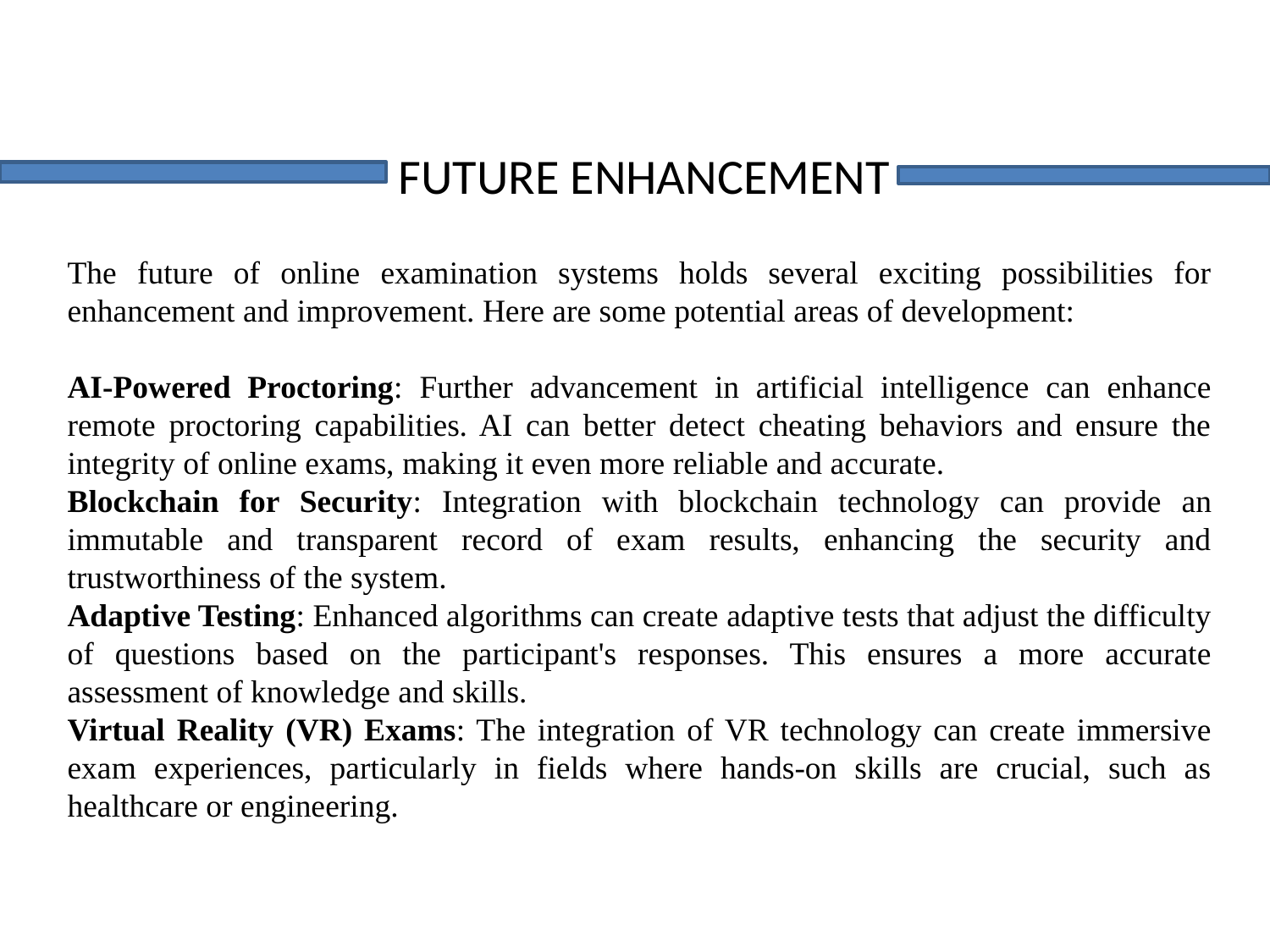

FUTURE ENHANCEMENT

The future of online examination systems holds several exciting possibilities for enhancement and improvement. Here are some potential areas of development:

AI-Powered Proctoring: Further advancement in artificial intelligence can enhance remote proctoring capabilities. AI can better detect cheating behaviors and ensure the integrity of online exams, making it even more reliable and accurate.
Blockchain for Security: Integration with blockchain technology can provide an immutable and transparent record of exam results, enhancing the security and trustworthiness of the system.
Adaptive Testing: Enhanced algorithms can create adaptive tests that adjust the difficulty of questions based on the participant's responses. This ensures a more accurate assessment of knowledge and skills.
Virtual Reality (VR) Exams: The integration of VR technology can create immersive exam experiences, particularly in fields where hands-on skills are crucial, such as healthcare or engineering.